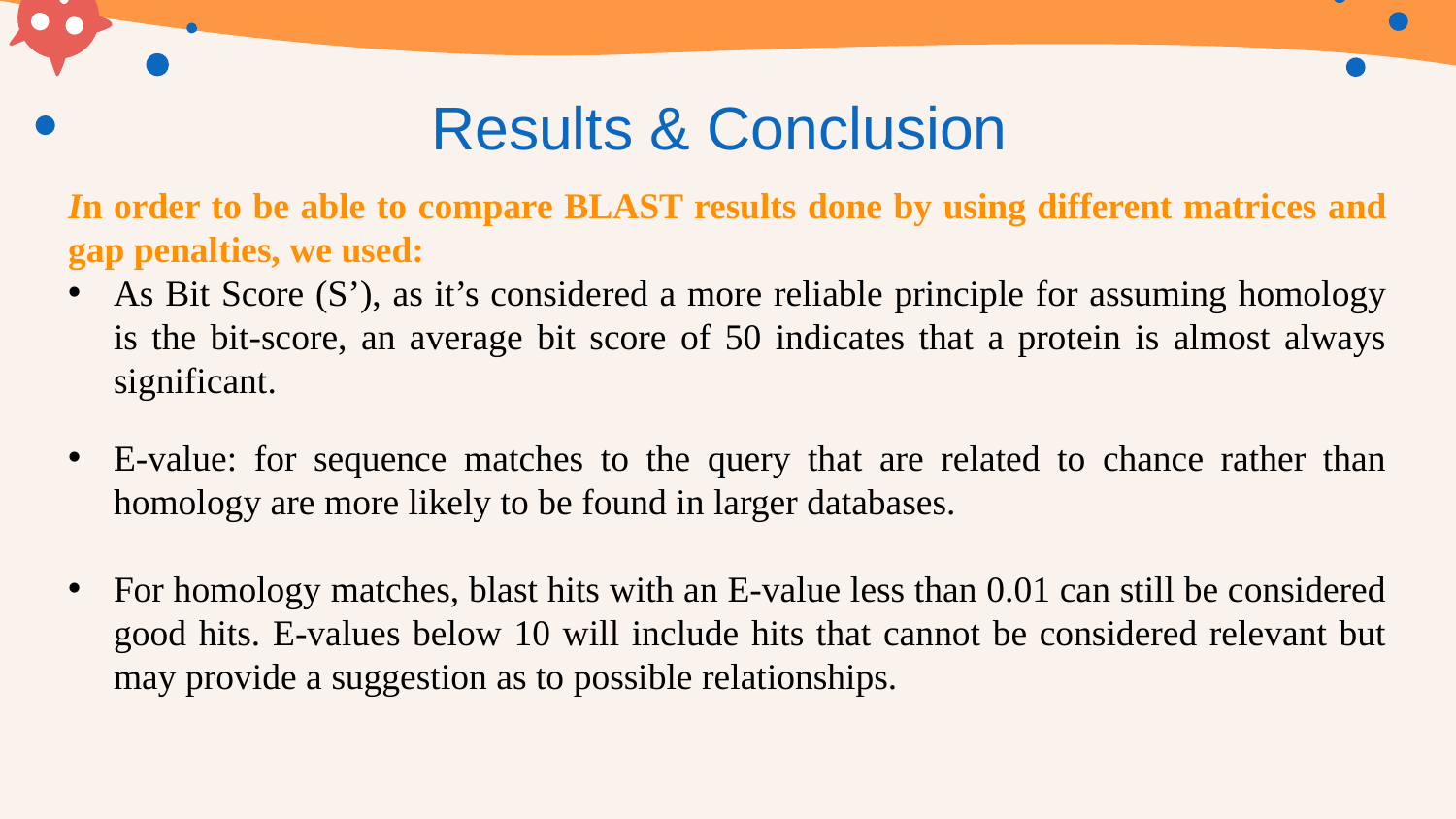

# Results & Conclusion
In order to be able to compare BLAST results done by using different matrices and gap penalties, we used:
As Bit Score (S’), as it’s considered a more reliable principle for assuming homology is the bit-score, an average bit score of 50 indicates that a protein is almost always significant.

E-value: for sequence matches to the query that are related to chance rather than homology are more likely to be found in larger databases.

For homology matches, blast hits with an E-value less than 0.01 can still be considered good hits. E-values below 10 will include hits that cannot be considered relevant but may provide a suggestion as to possible relationships.